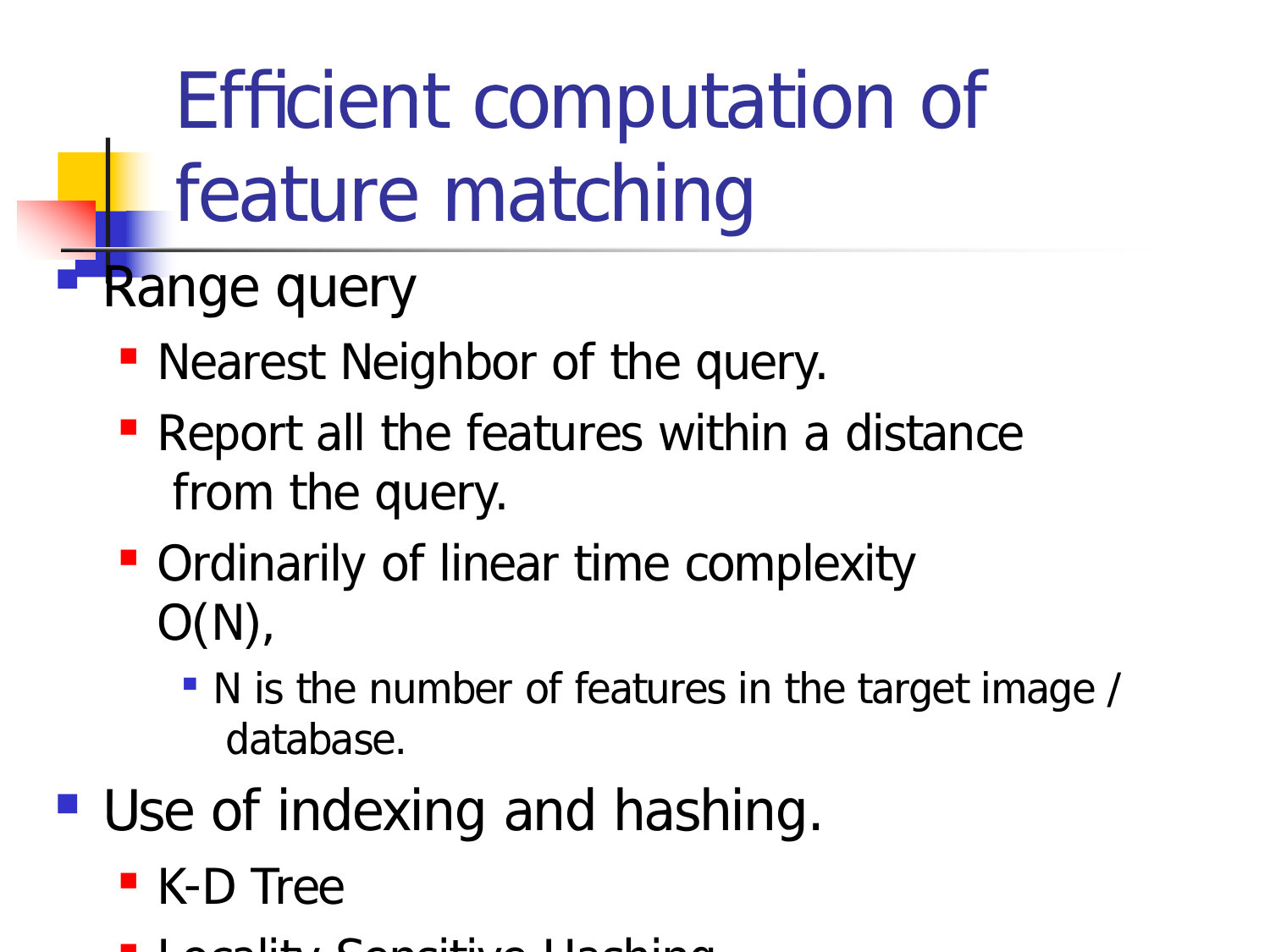

# Efficient computation of  feature matching
Range query
Nearest Neighbor of the query.
Report all the features within a distance  from the query.
Ordinarily of linear time complexity O(N),
N is the number of features in the target image /  database.
Use of indexing and hashing.
K-D Tree
Locality Sensitive Hashing.